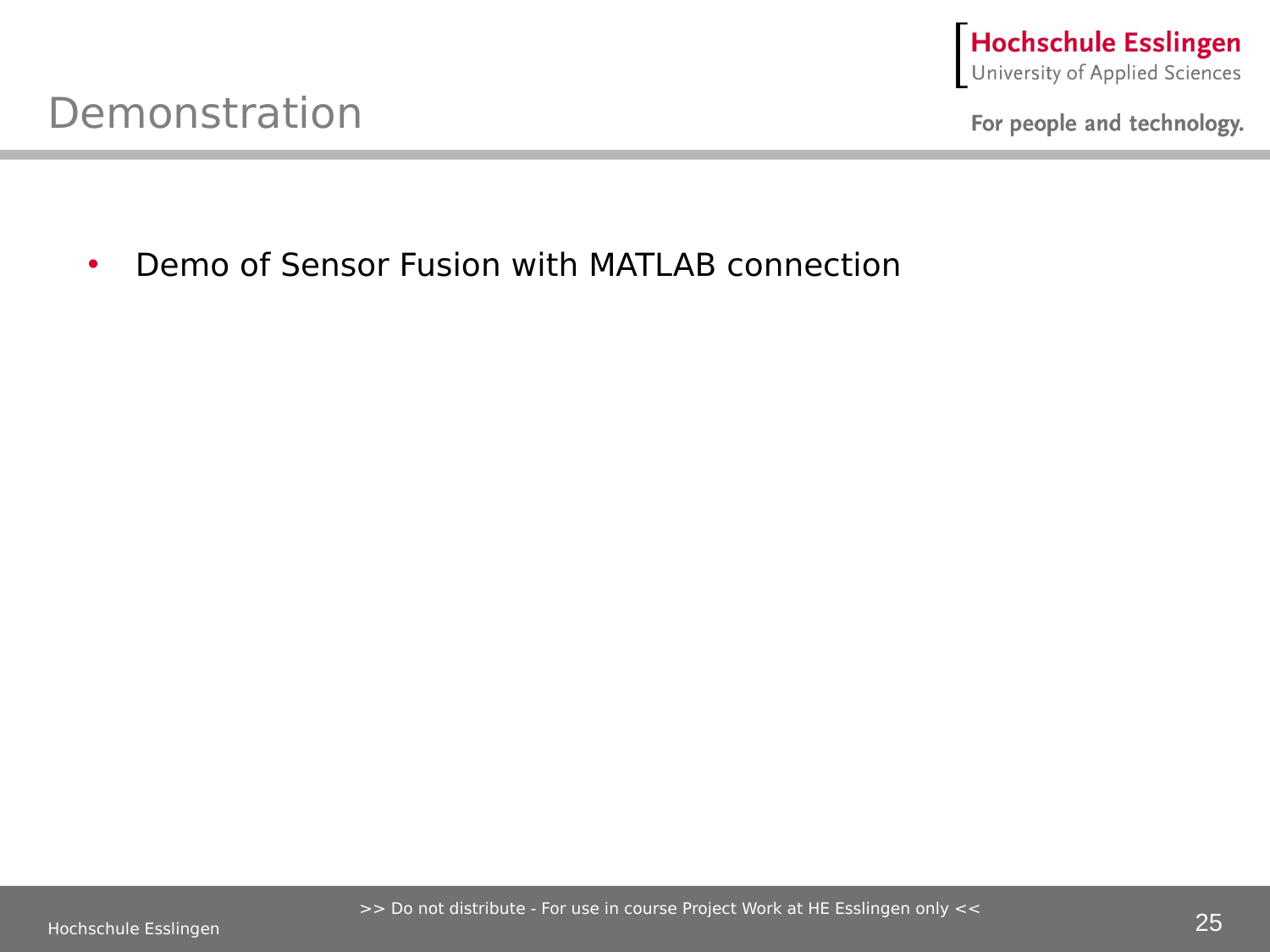

# Demonstration

Demo of Sensor Fusion with MATLAB connection
Hochschule Esslingen